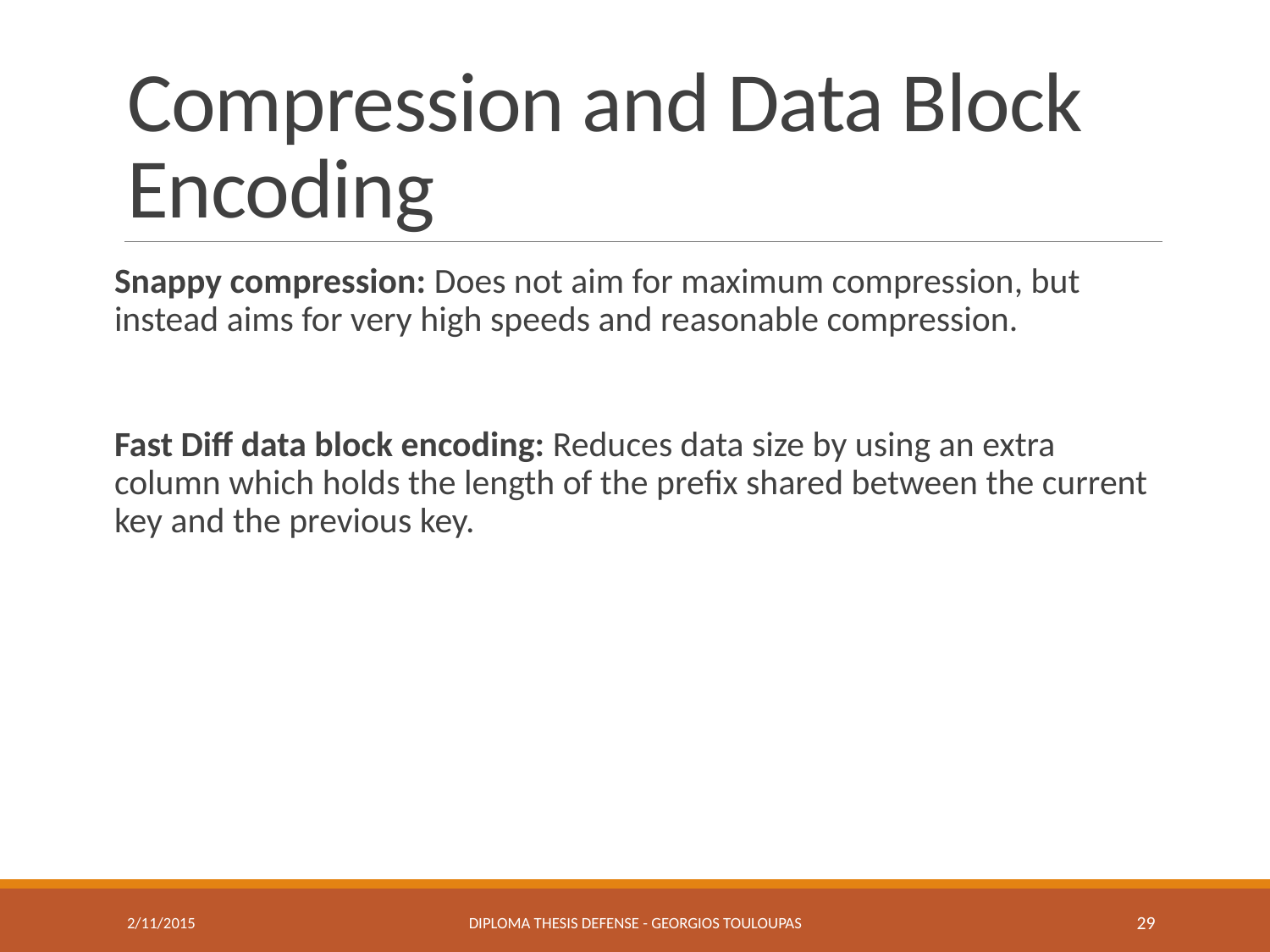

# Compression and Data Block Encoding
Snappy compression: Does not aim for maximum compression, but instead aims for very high speeds and reasonable compression.

Fast Diff data block encoding: Reduces data size by using an extra column which holds the length of the prefix shared between the current key and the previous key.

2/11/2015
Diploma Thesis Defense - Georgios Touloupas
29